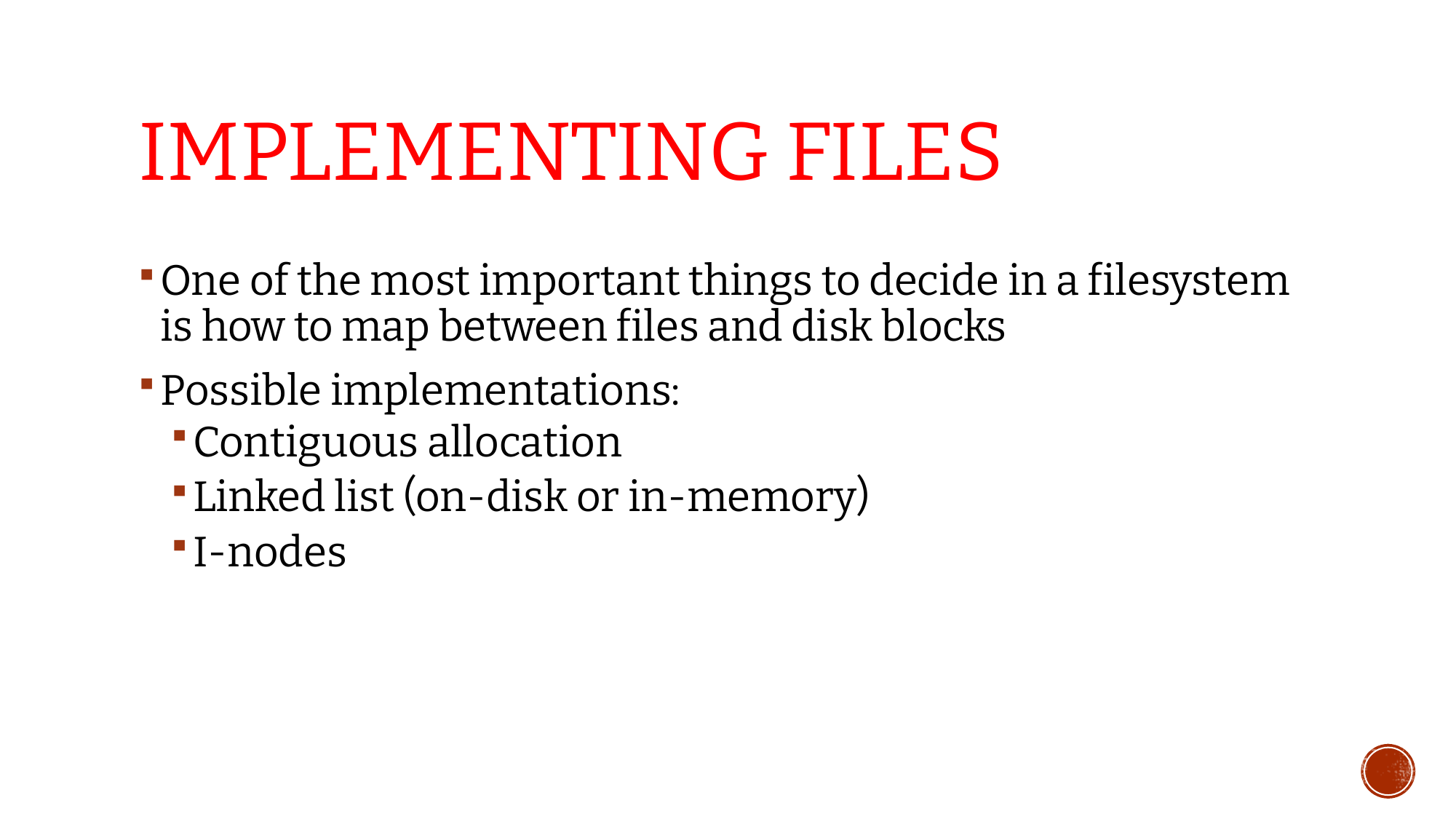

# Implementing Files
One of the most important things to decide in a filesystem is how to map between files and disk blocks
Possible implementations:
Contiguous allocation
Linked list (on-disk or in-memory)
I-nodes